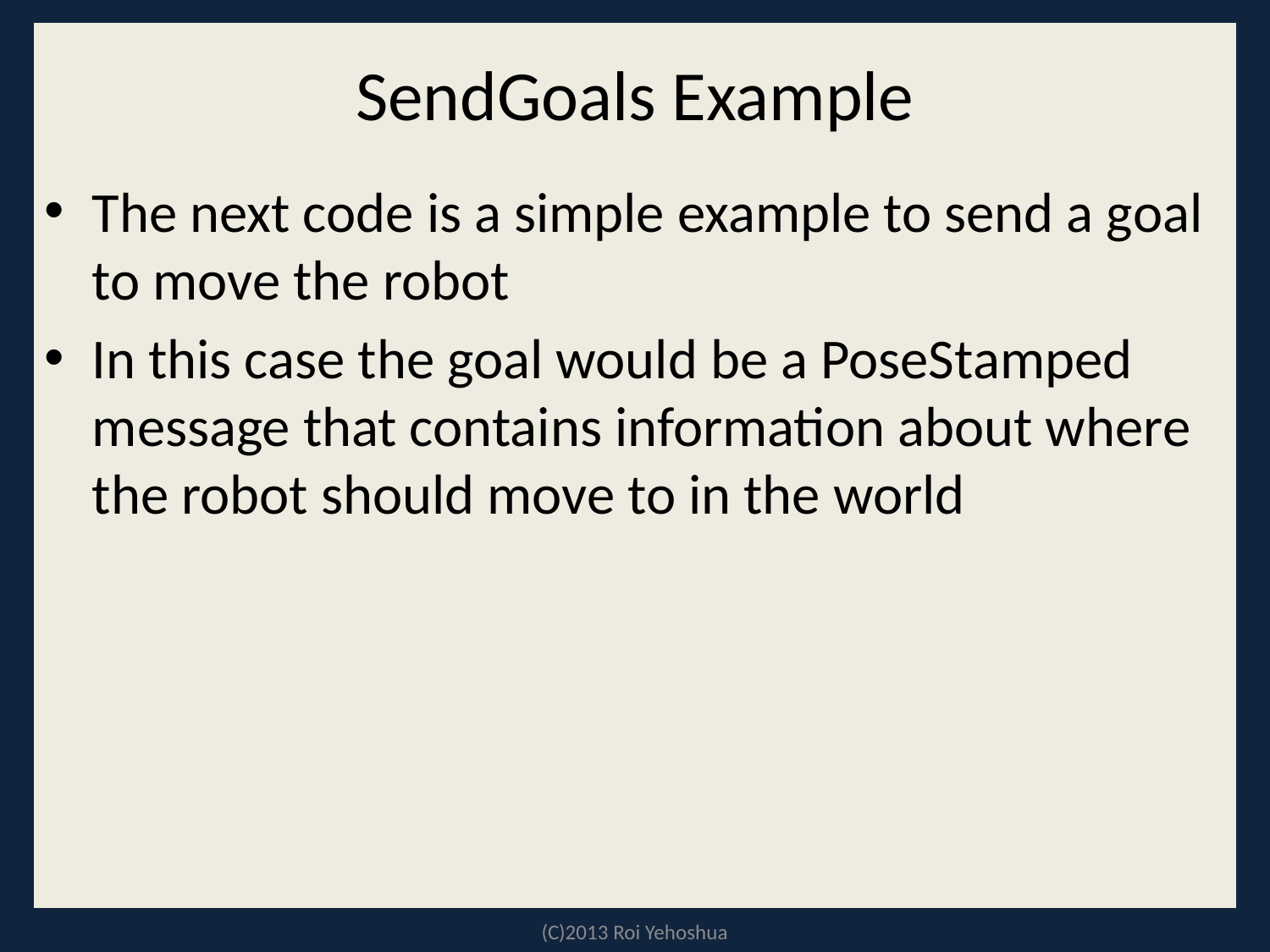

# SendGoals Example
The next code is a simple example to send a goal to move the robot
In this case the goal would be a PoseStamped message that contains information about where the robot should move to in the world

(C)2013 Roi Yehoshua